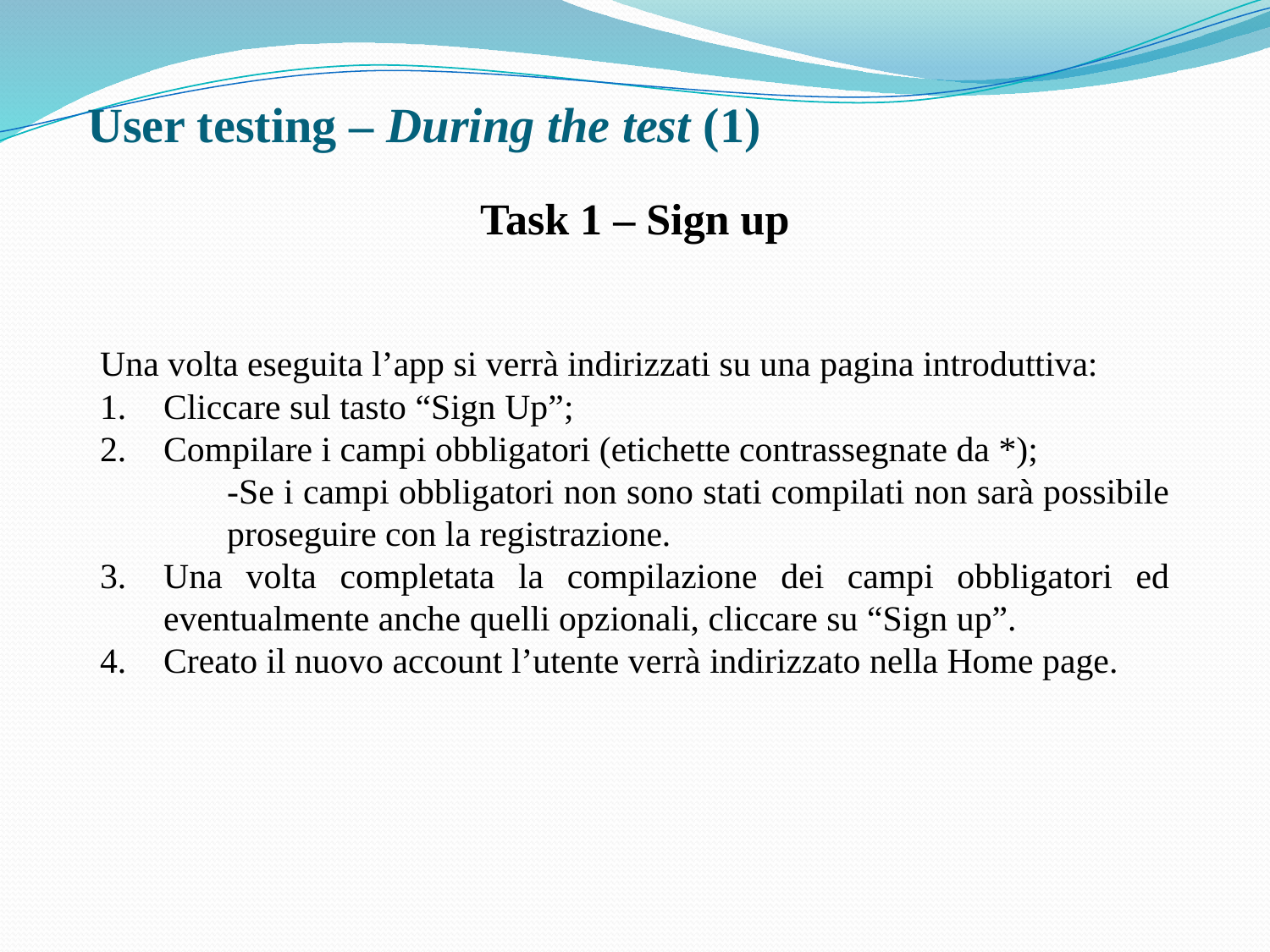

# User testing – During the test (1)
Task 1 – Sign up

Una volta eseguita l’app si verrà indirizzati su una pagina introduttiva:
Cliccare sul tasto “Sign Up”;
Compilare i campi obbligatori (etichette contrassegnate da *);
	-Se i campi obbligatori non sono stati compilati non sarà possibile  	proseguire con la registrazione.
Una volta completata la compilazione dei campi obbligatori ed eventualmente anche quelli opzionali, cliccare su “Sign up”.
Creato il nuovo account l’utente verrà indirizzato nella Home page.